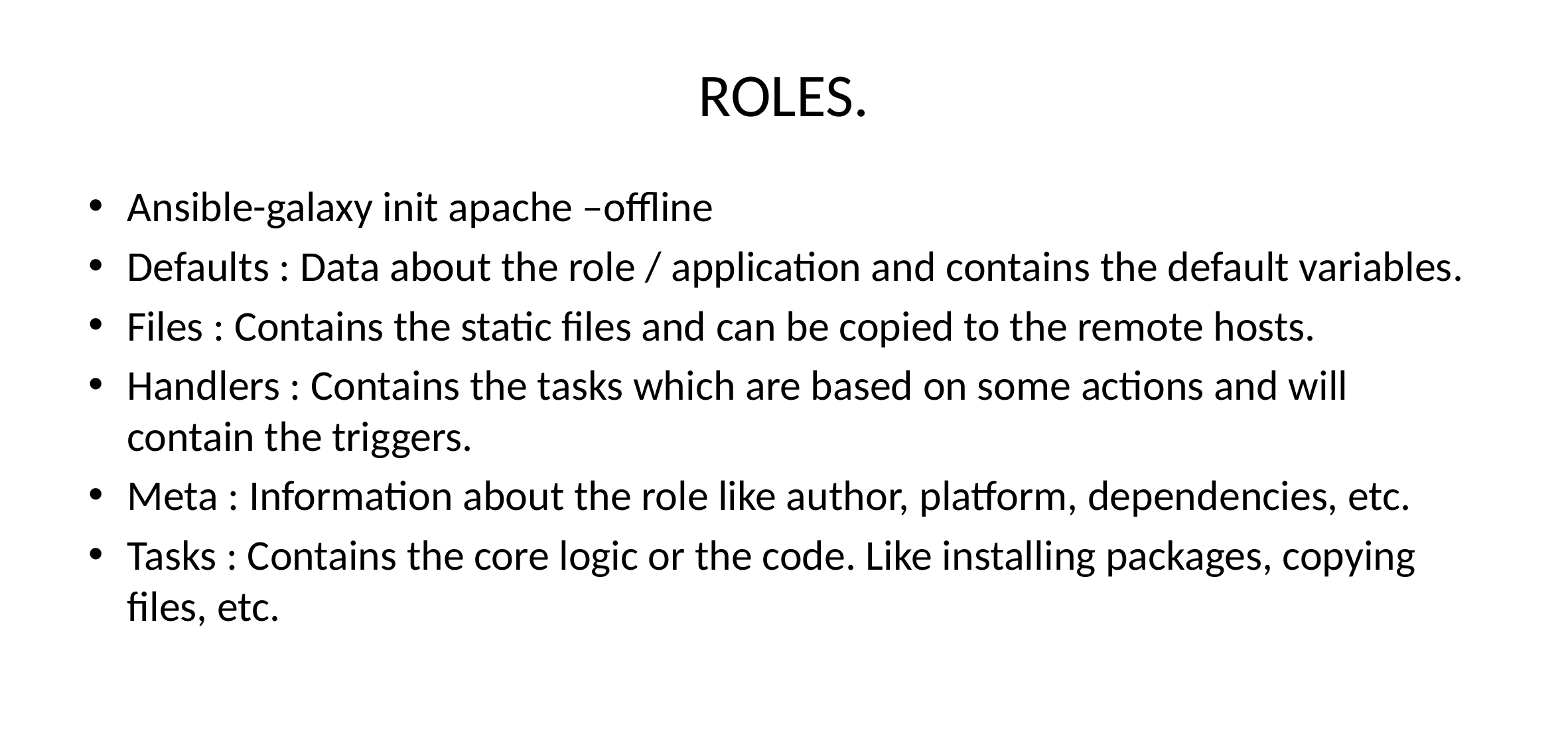

# ROLES.
Ansible-galaxy init apache –offline
Defaults : Data about the role / application and contains the default variables.
Files : Contains the static files and can be copied to the remote hosts.
Handlers : Contains the tasks which are based on some actions and will contain the triggers.
Meta : Information about the role like author, platform, dependencies, etc.
Tasks : Contains the core logic or the code. Like installing packages, copying files, etc.